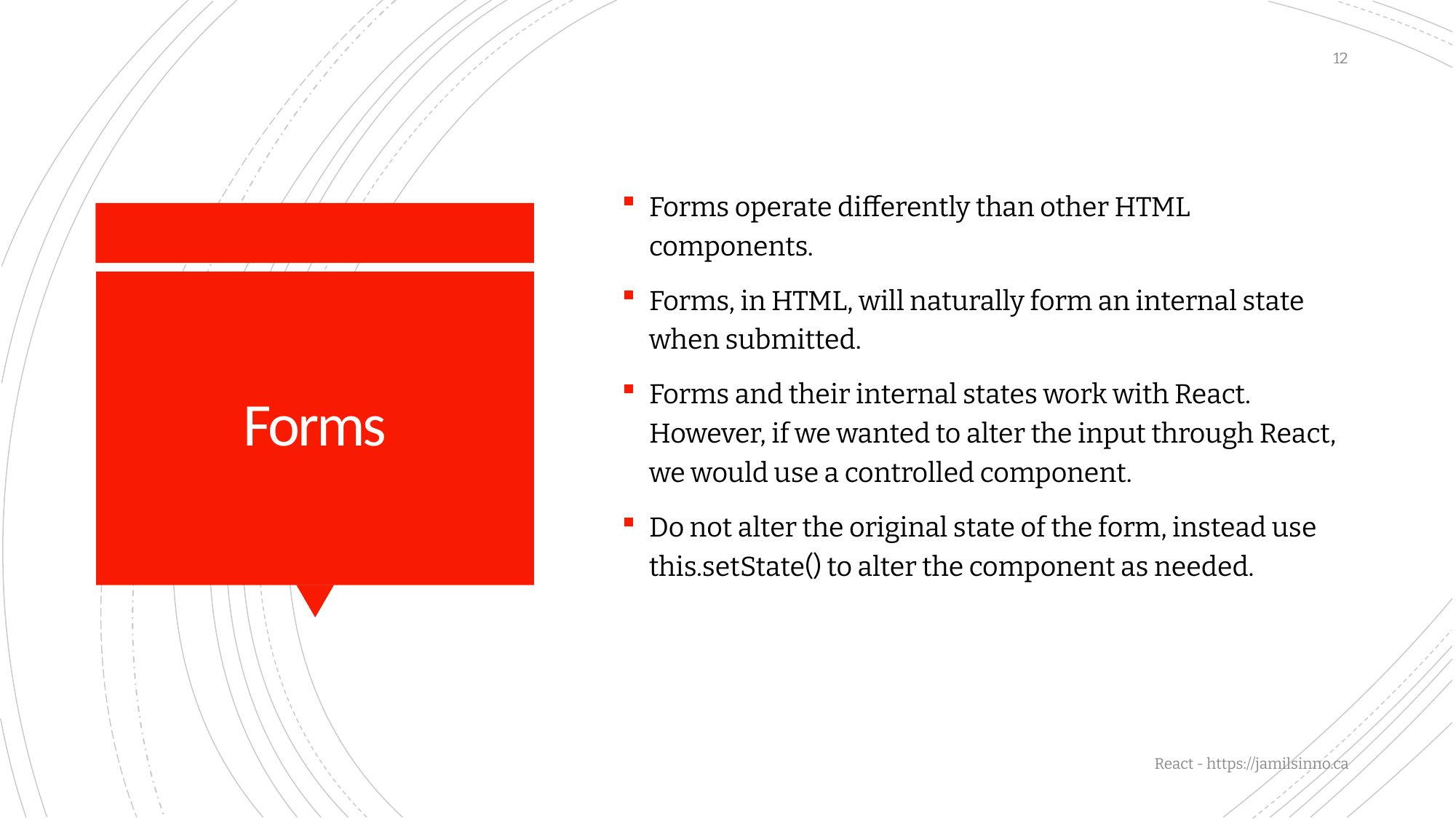

12
Forms operate differently than other HTML components.
Forms, in HTML, will naturally form an internal state when submitted.
Forms and their internal states work with React. However, if we wanted to alter the input through React, we would use a controlled component.
Do not alter the original state of the form, instead use this.setState() to alter the component as needed.

# Forms
React - https://jamilsinno.ca